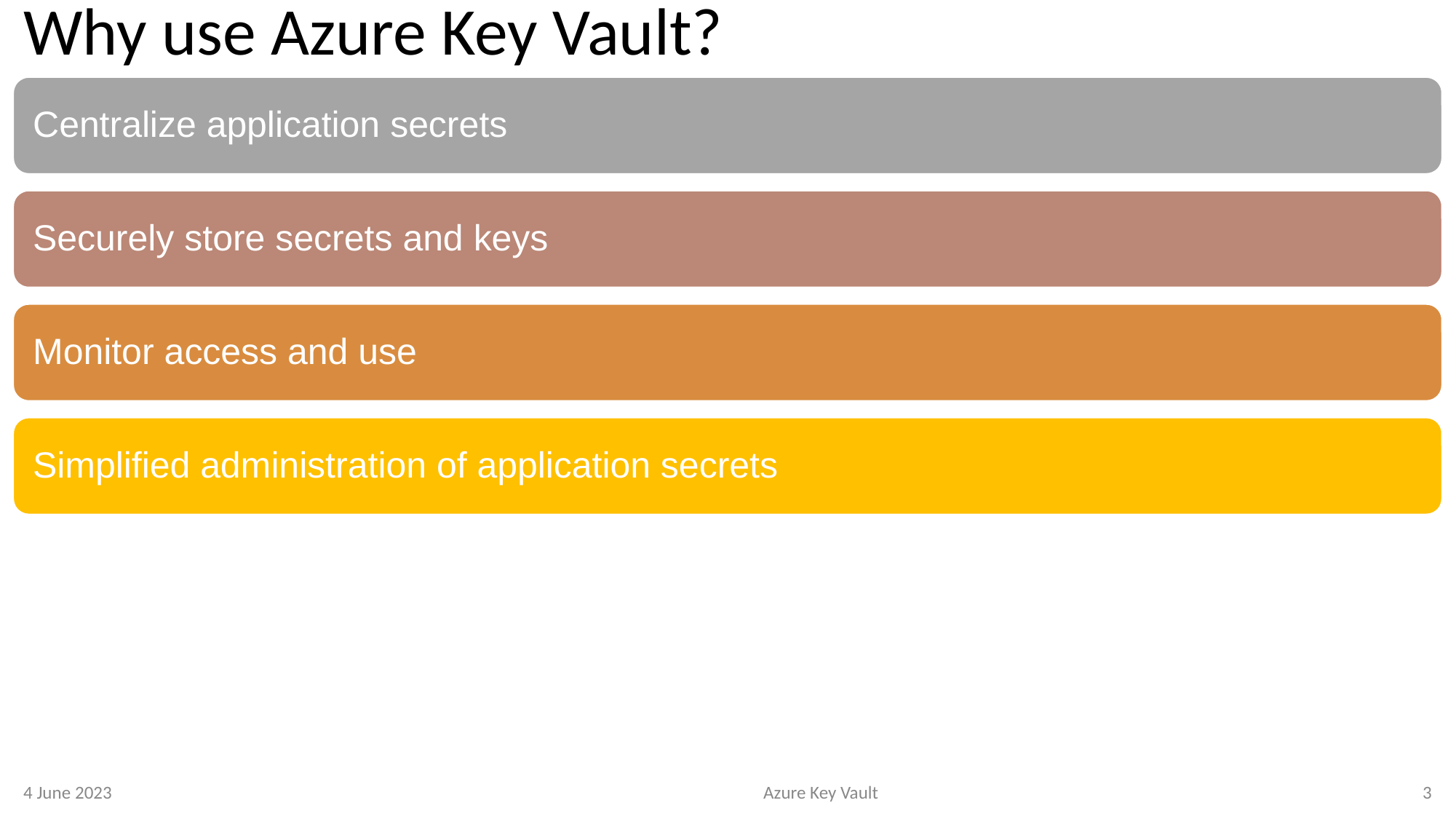

# Why use Azure Key Vault?
Centralize application secrets
Securely store secrets and keys
Monitor access and use
Simplified administration of application secrets
4 June 2023
Azure Key Vault
3